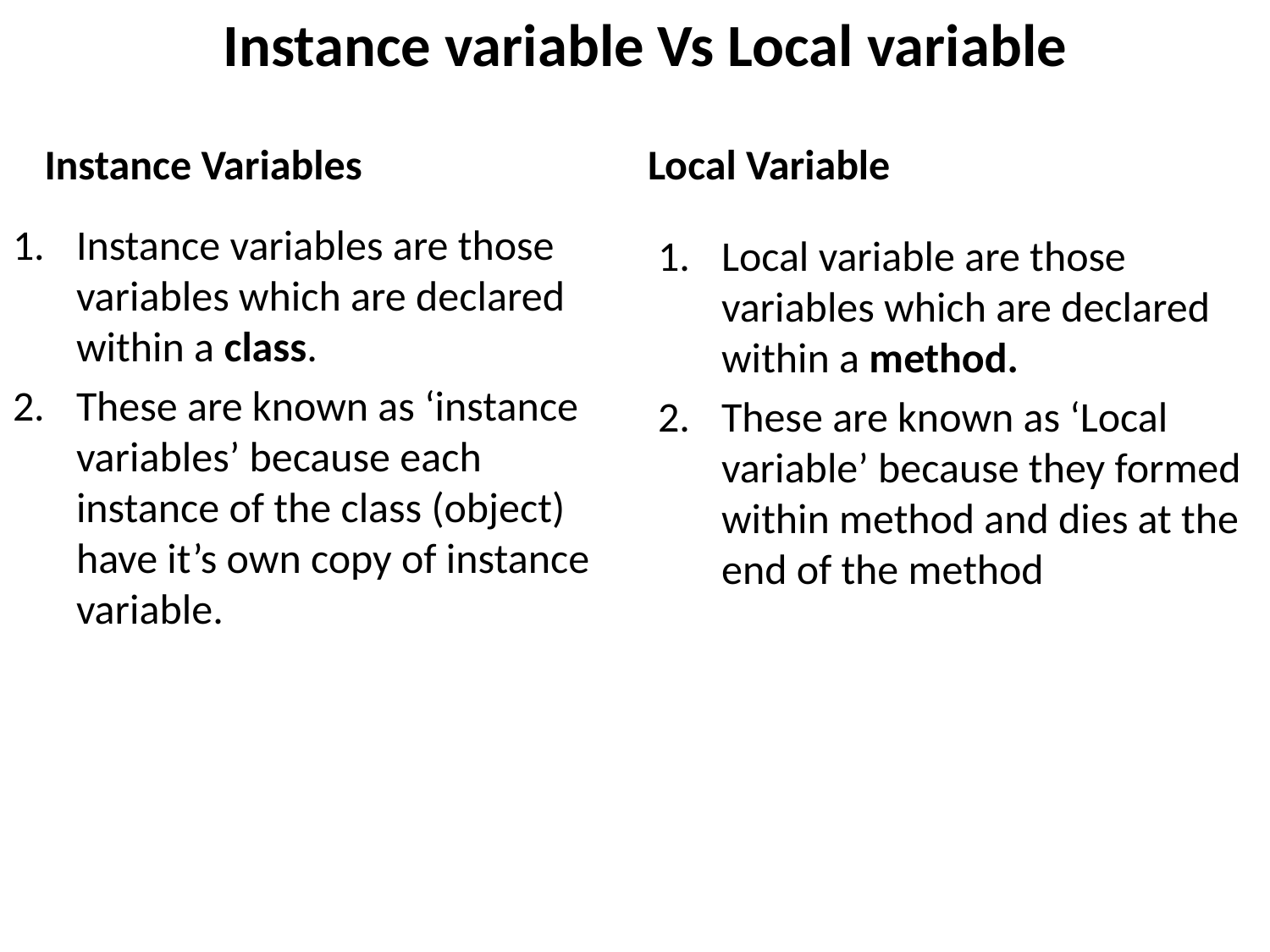

# Instance variable Vs Local variable
Instance Variables
Local Variable
Instance variables are those variables which are declared within a class.
These are known as ‘instance variables’ because each instance of the class (object) have it’s own copy of instance variable.
Local variable are those variables which are declared within a method.
These are known as ‘Local variable’ because they formed within method and dies at the end of the method